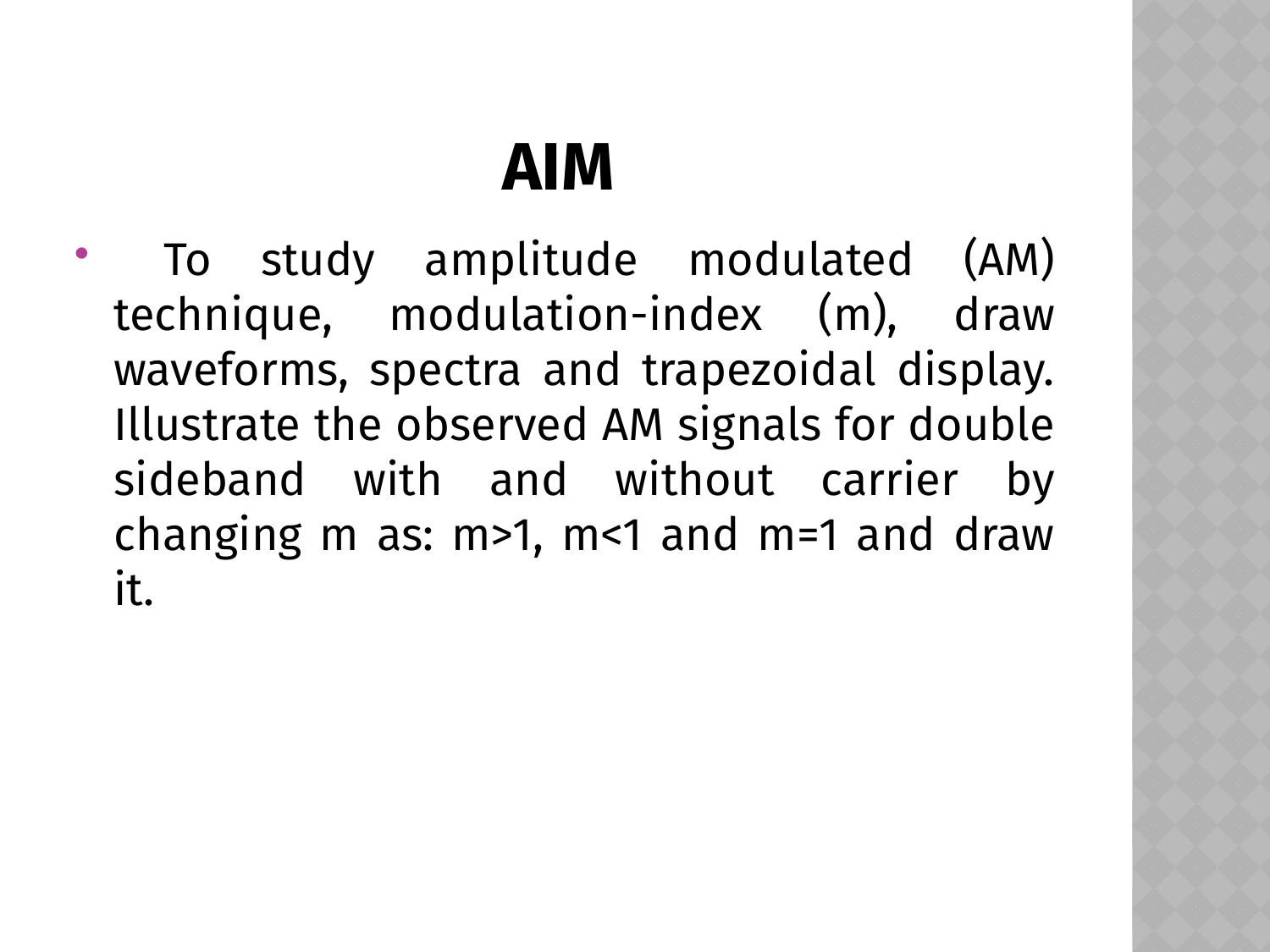

# Aim
 To study amplitude modulated (AM) technique, modulation-index (m), draw waveforms, spectra and trapezoidal display. Illustrate the observed AM signals for double sideband with and without carrier by changing m as: m>1, m<1 and m=1 and draw it.